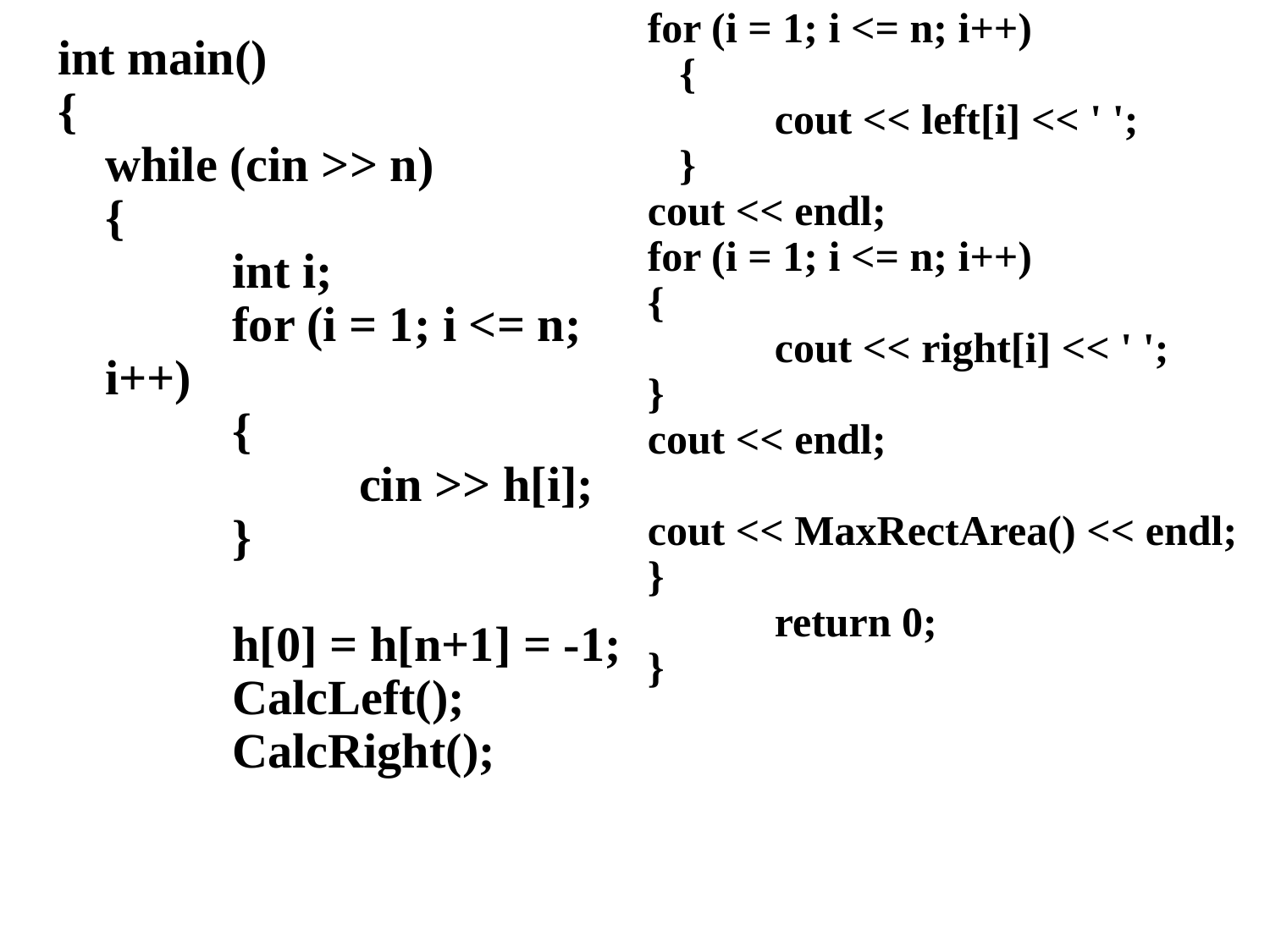

for (i = 1; i <= n; i++)
   {
	cout << left[i] << ' ';
   }
cout << endl;
for (i = 1; i <= n; i++)
{
	cout << right[i] << ' ';
}
cout << endl;

cout << MaxRectArea() << endl;
}
	return 0;
}
int main()
{
	while (cin >> n)
	{
		int i;
		for (i = 1; i <= n; i++)
		{
			cin >> h[i];
		}

		h[0] = h[n+1] = -1;
		CalcLeft();
		CalcRight();